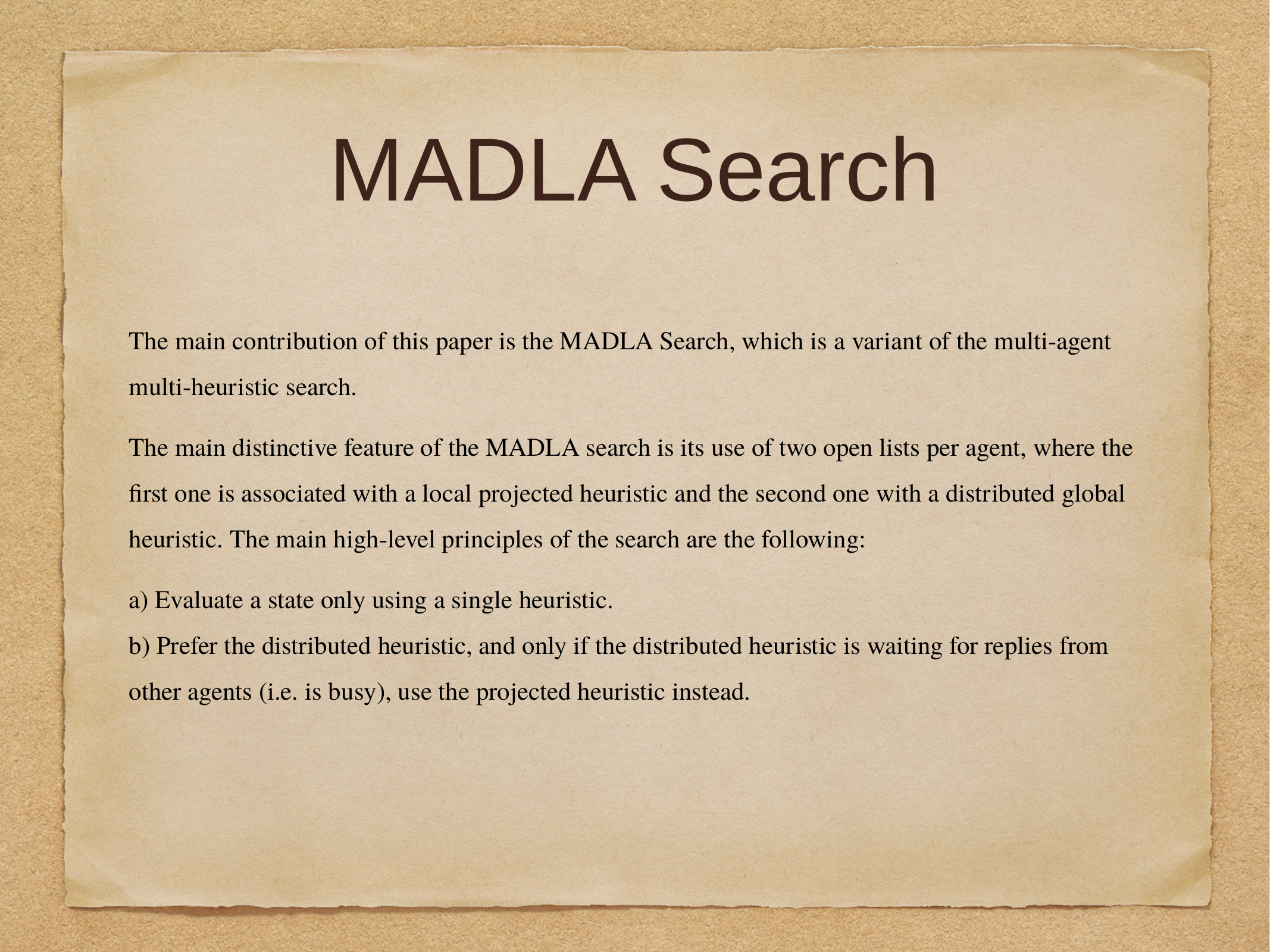

# MADLA Search
The main contribution of this paper is the MADLA Search, which is a variant of the multi-agent multi-heuristic search.
The main distinctive feature of the MADLA search is its use of two open lists per agent, where the first one is associated with a local projected heuristic and the second one with a distributed global heuristic. The main high-level principles of the search are the following:
a) Evaluate a state only using a single heuristic.
b) Prefer the distributed heuristic, and only if the distributed heuristic is waiting for replies from other agents (i.e. is busy), use the projected heuristic instead.